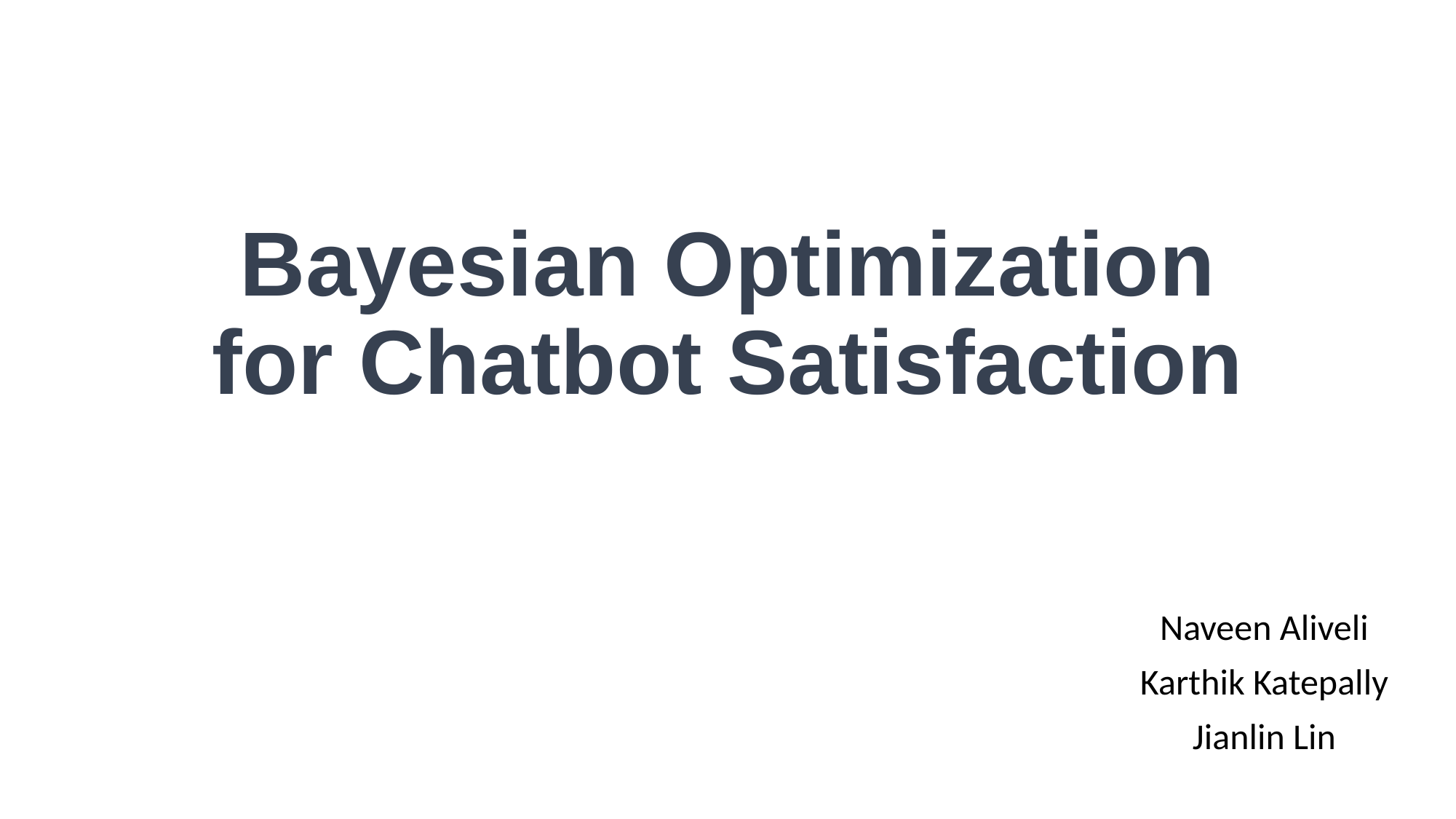

# Bayesian Optimization for Chatbot Satisfaction
Naveen Aliveli
Karthik Katepally
Jianlin Lin